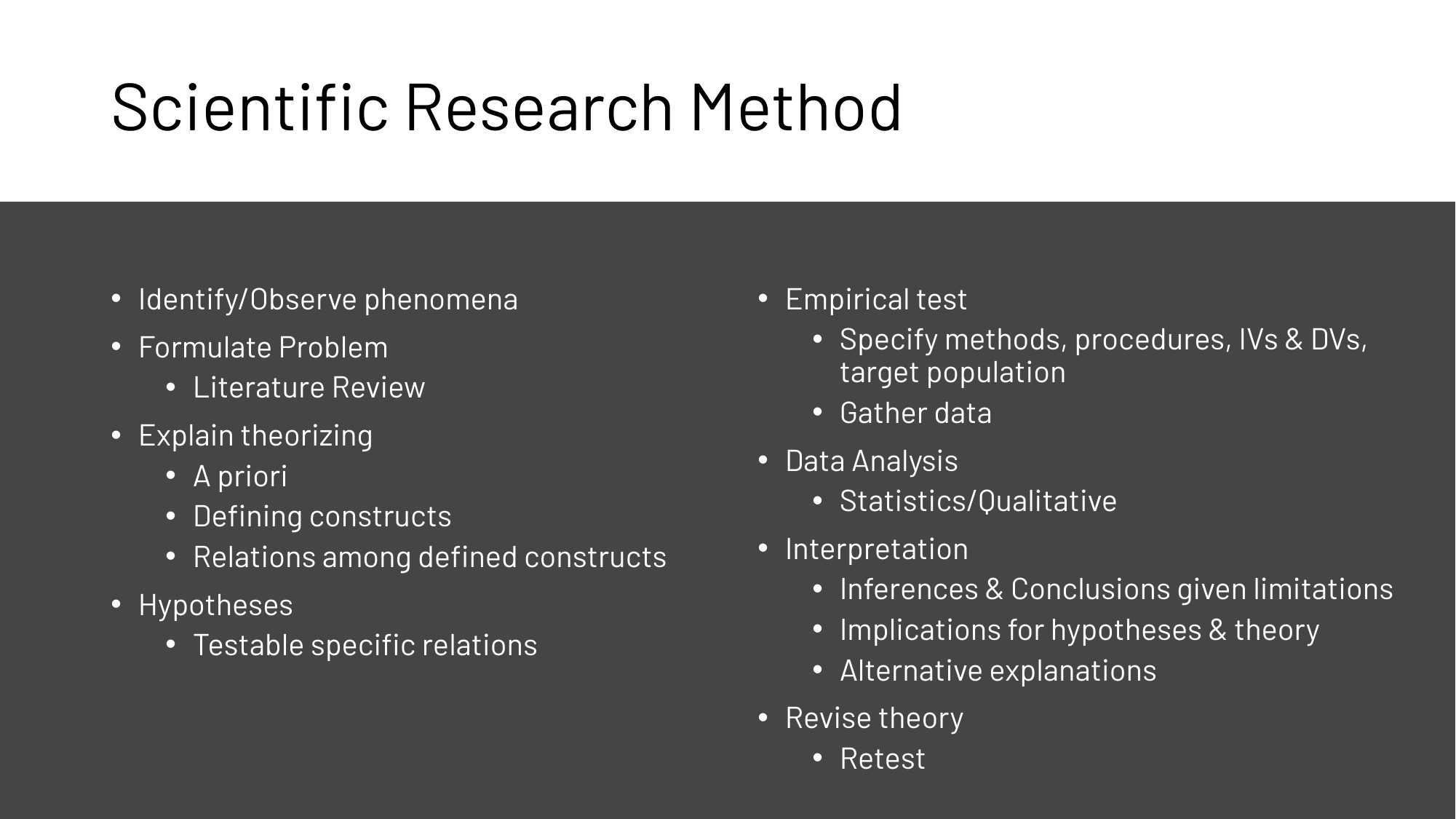

# Scientific Research Method

Identify/Observe phenomena
Formulate Problem
Literature Review
Explain theorizing
A priori
Defining constructs
Relations among defined constructs
Hypotheses
Testable specific relations
Empirical test
Specify methods, procedures, IVs & DVs, target population
Gather data
Data Analysis
Statistics/Qualitative
Interpretation
Inferences & Conclusions given limitations
Implications for hypotheses & theory
Alternative explanations
Revise theory
Retest